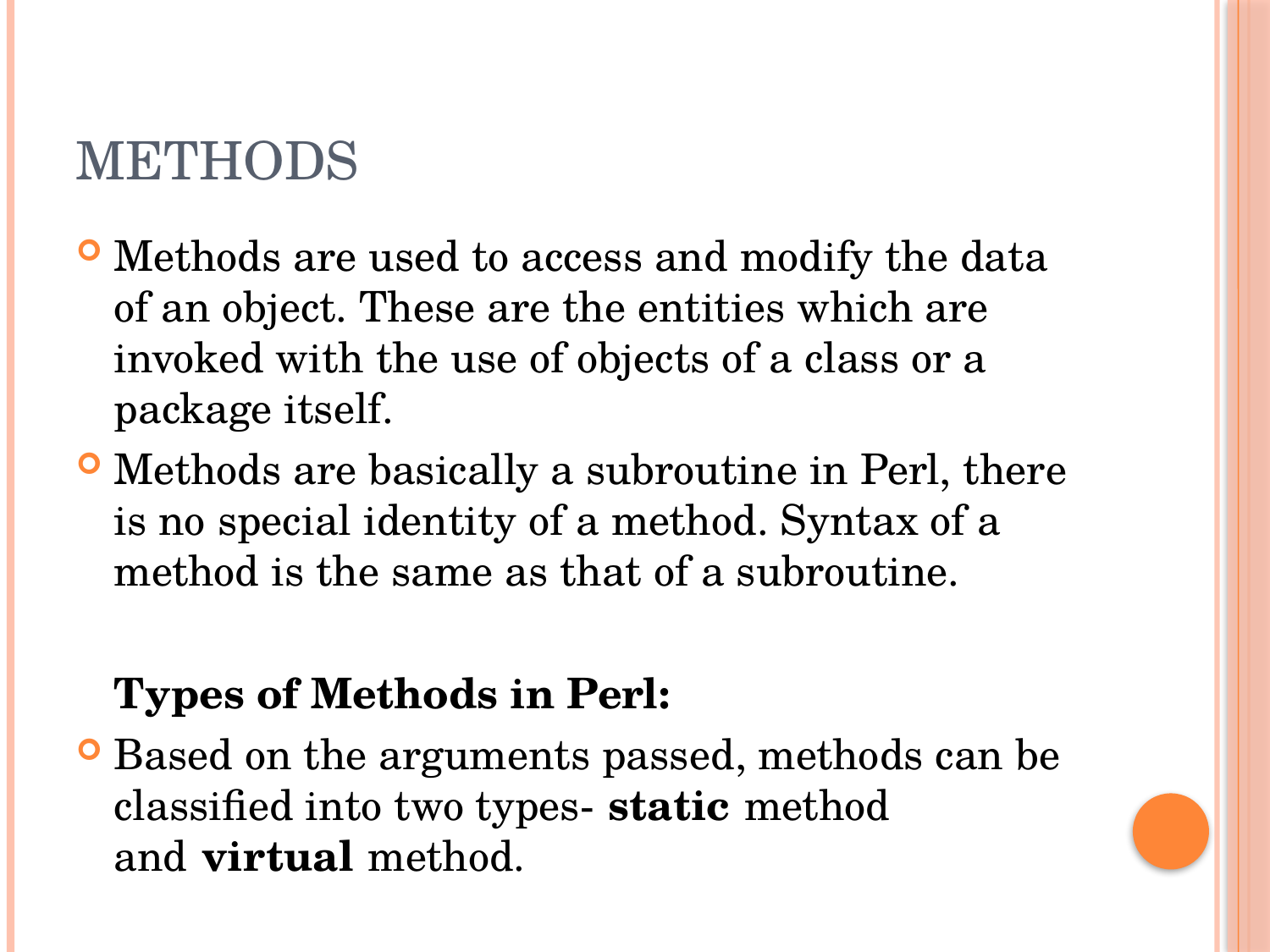

# Methods
Methods are used to access and modify the data of an object. These are the entities which are invoked with the use of objects of a class or a package itself.
Methods are basically a subroutine in Perl, there is no special identity of a method. Syntax of a method is the same as that of a subroutine.

	Types of Methods in Perl:
Based on the arguments passed, methods can be classified into two types- static method and virtual method.